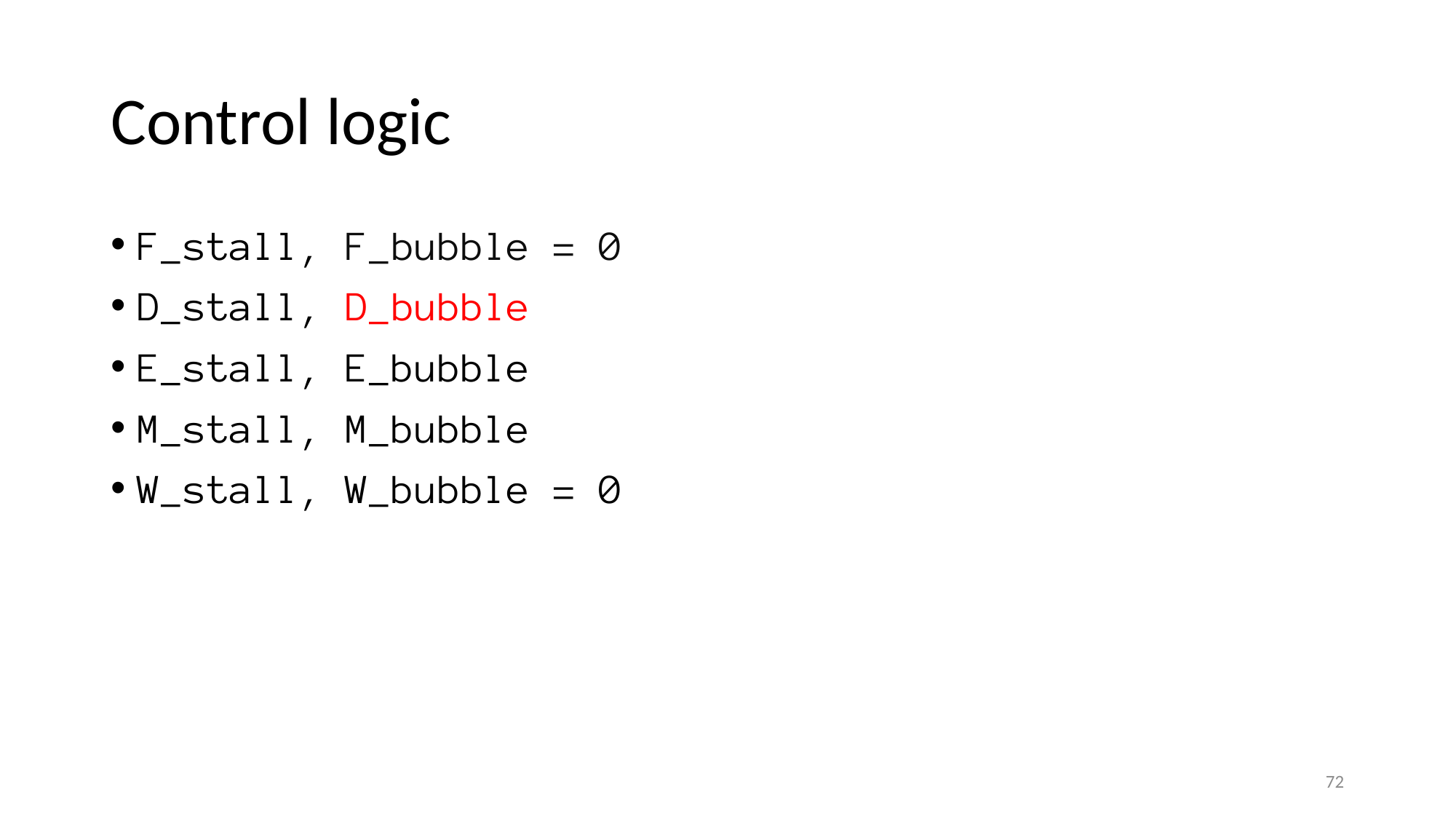

# Control logic
F_stall, F_bubble = 0
D_stall, D_bubble
E_stall, E_bubble
M_stall, M_bubble
W_stall, W_bubble = 0

72